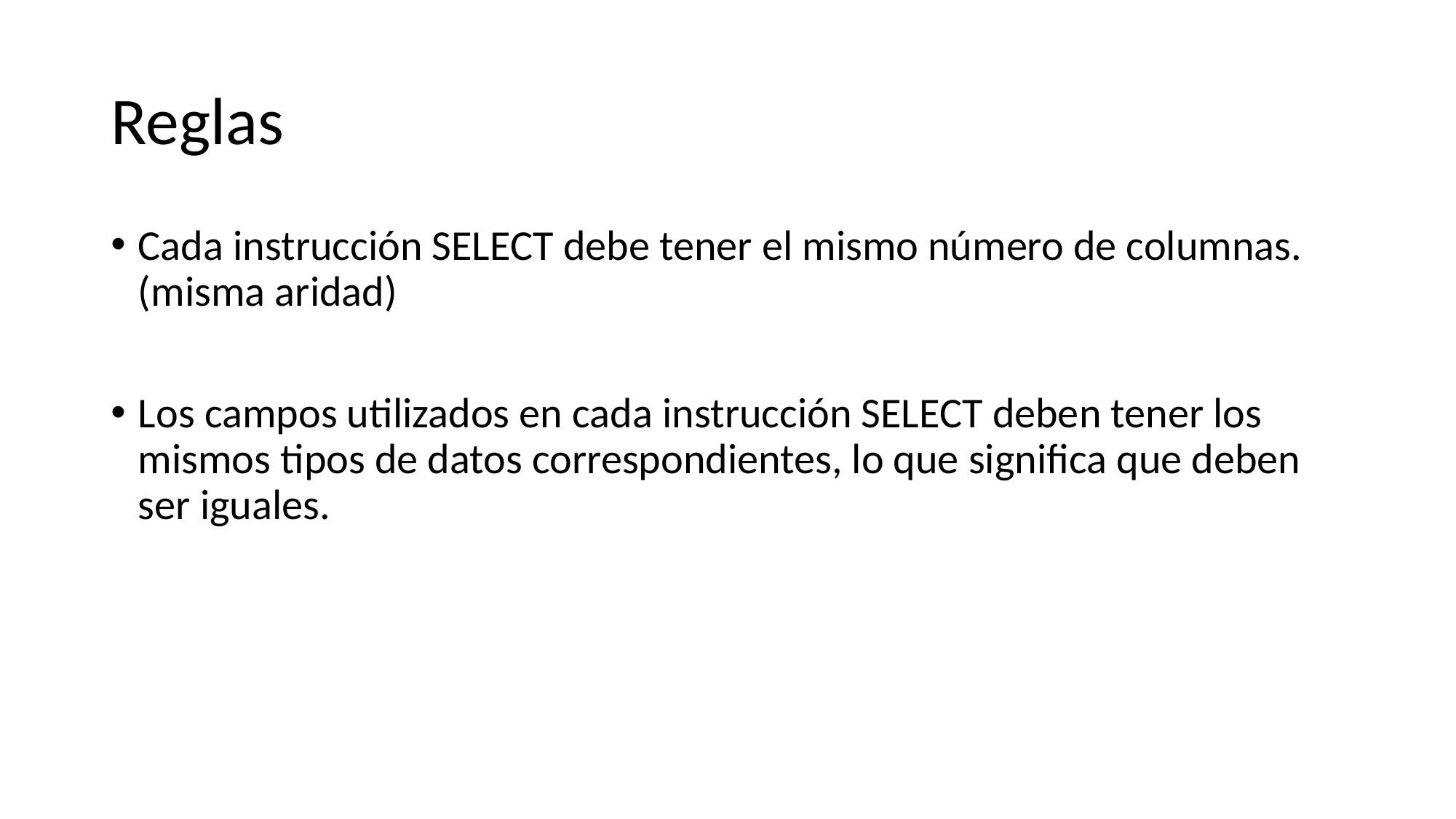

# Reglas
Cada instrucción SELECT debe tener el mismo número de columnas. (misma aridad)

Los campos utilizados en cada instrucción SELECT deben tener los mismos tipos de datos correspondientes, lo que significa que deben ser iguales.